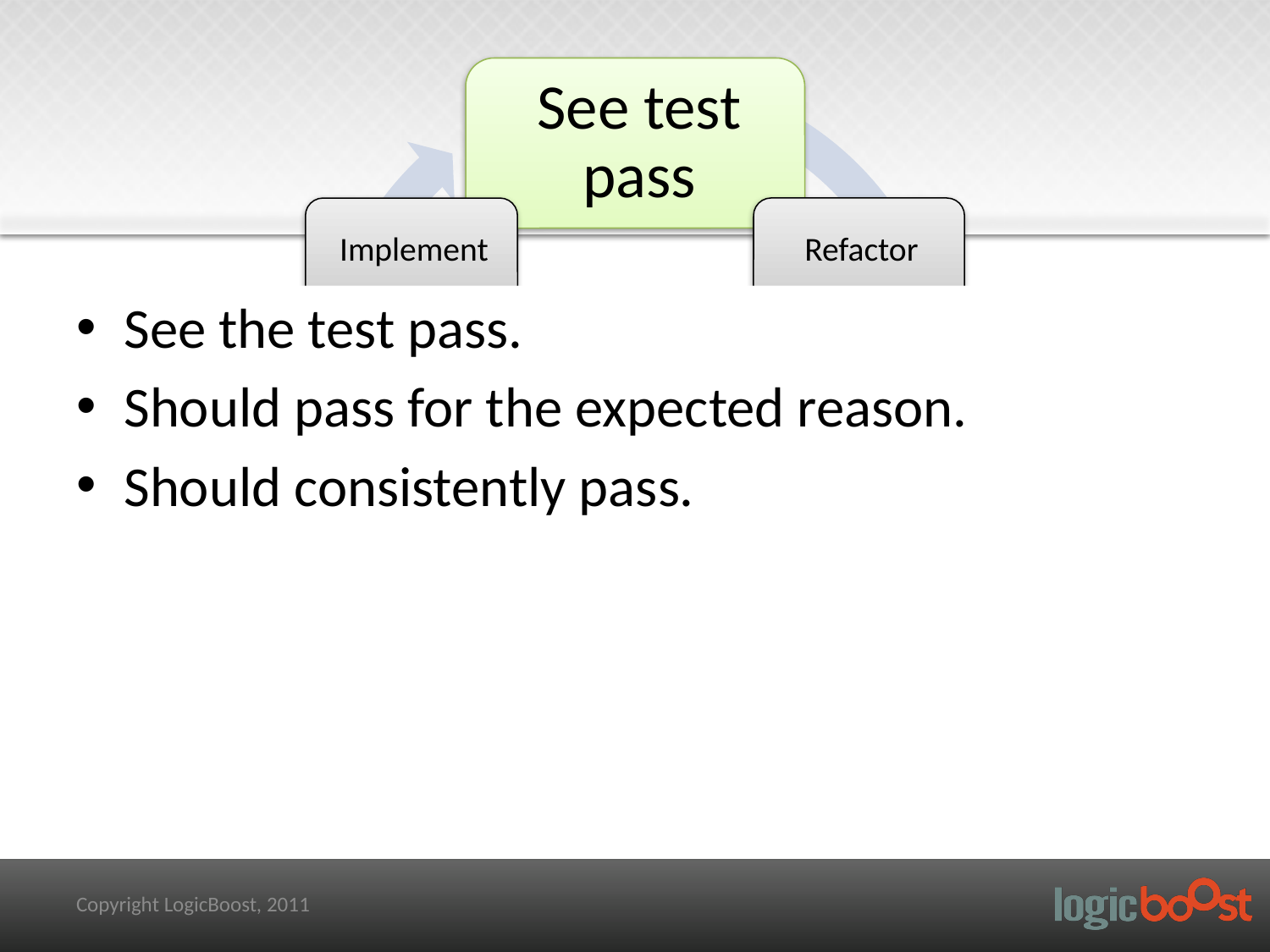

See test pass
Refactor
See test pass
Add a Test
Make it compile
See test fail
Implement
See the test pass.
Should pass for the expected reason.
Should consistently pass.
Copyright LogicBoost, 2011